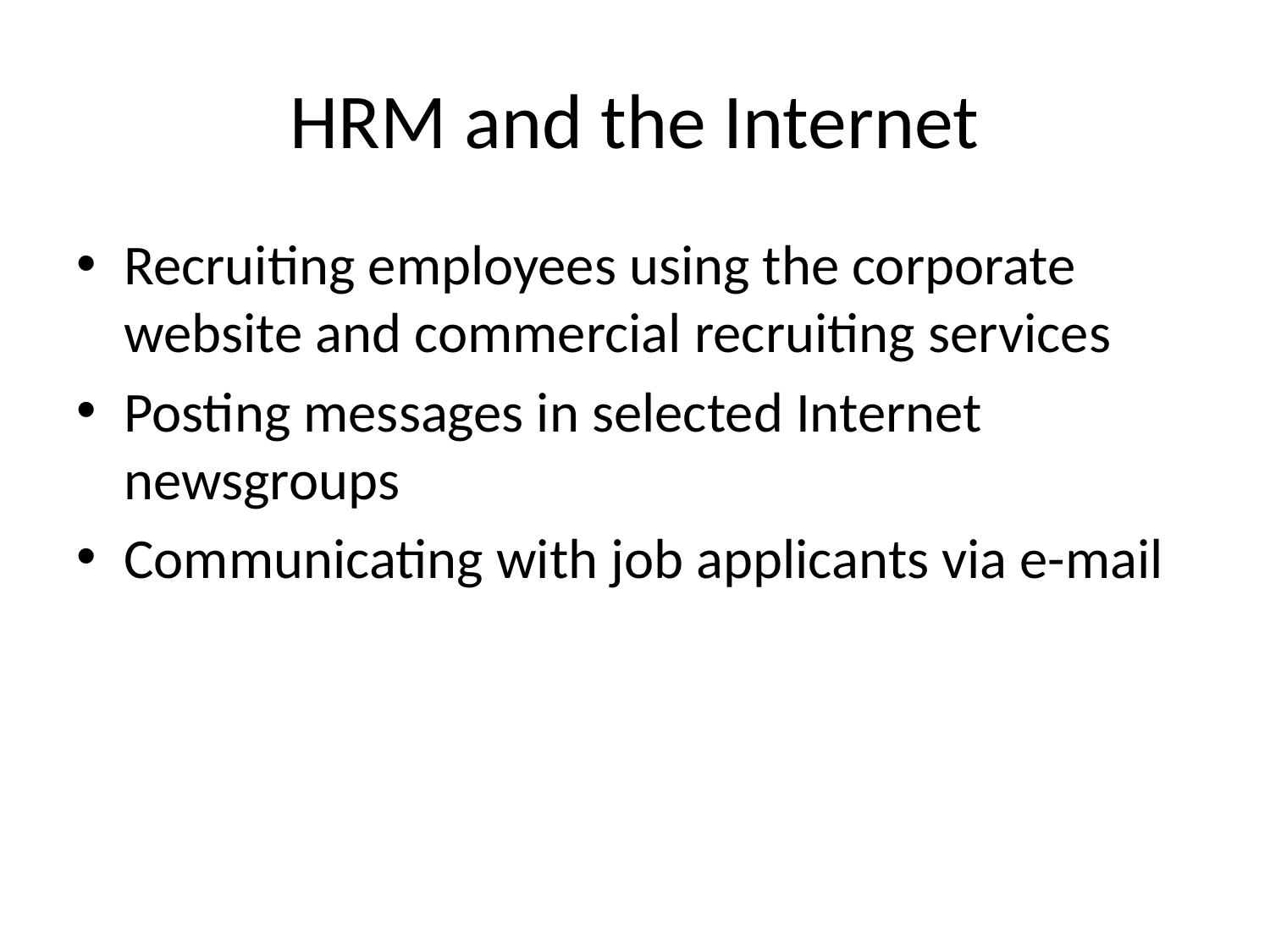

# HRM and the Internet
Recruiting employees using the corporate website and commercial recruiting services
Posting messages in selected Internet newsgroups
Communicating with job applicants via e-mail